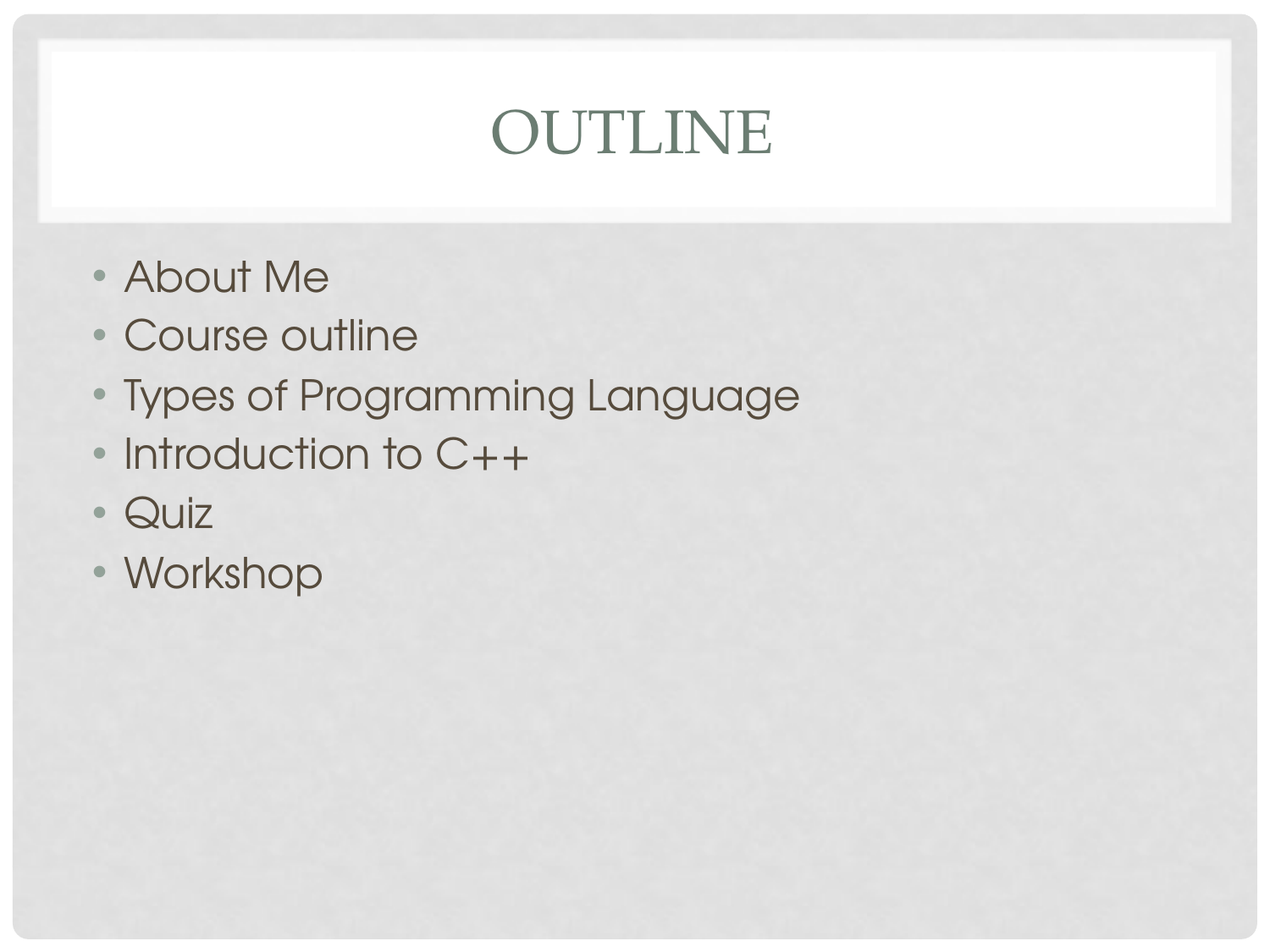

# outline
About Me
Course outline
Types of Programming Language
Introduction to C++
Quiz
Workshop